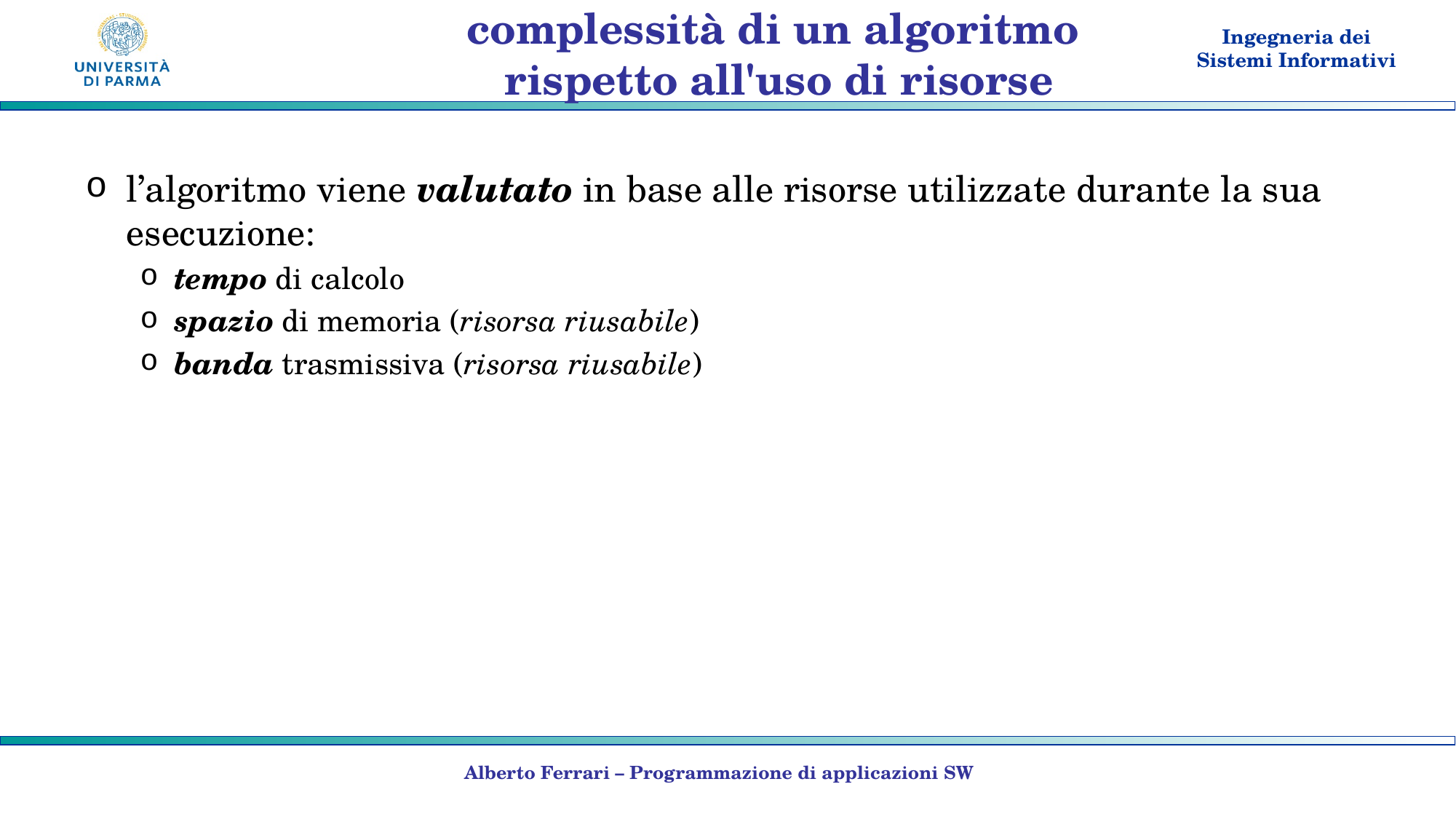

# complessità di un algoritmo rispetto all'uso di risorse
l’algoritmo viene valutato in base alle risorse utilizzate durante la sua esecuzione:
tempo di calcolo
spazio di memoria (risorsa riusabile)
banda trasmissiva (risorsa riusabile)
Alberto Ferrari – Programmazione di applicazioni SW